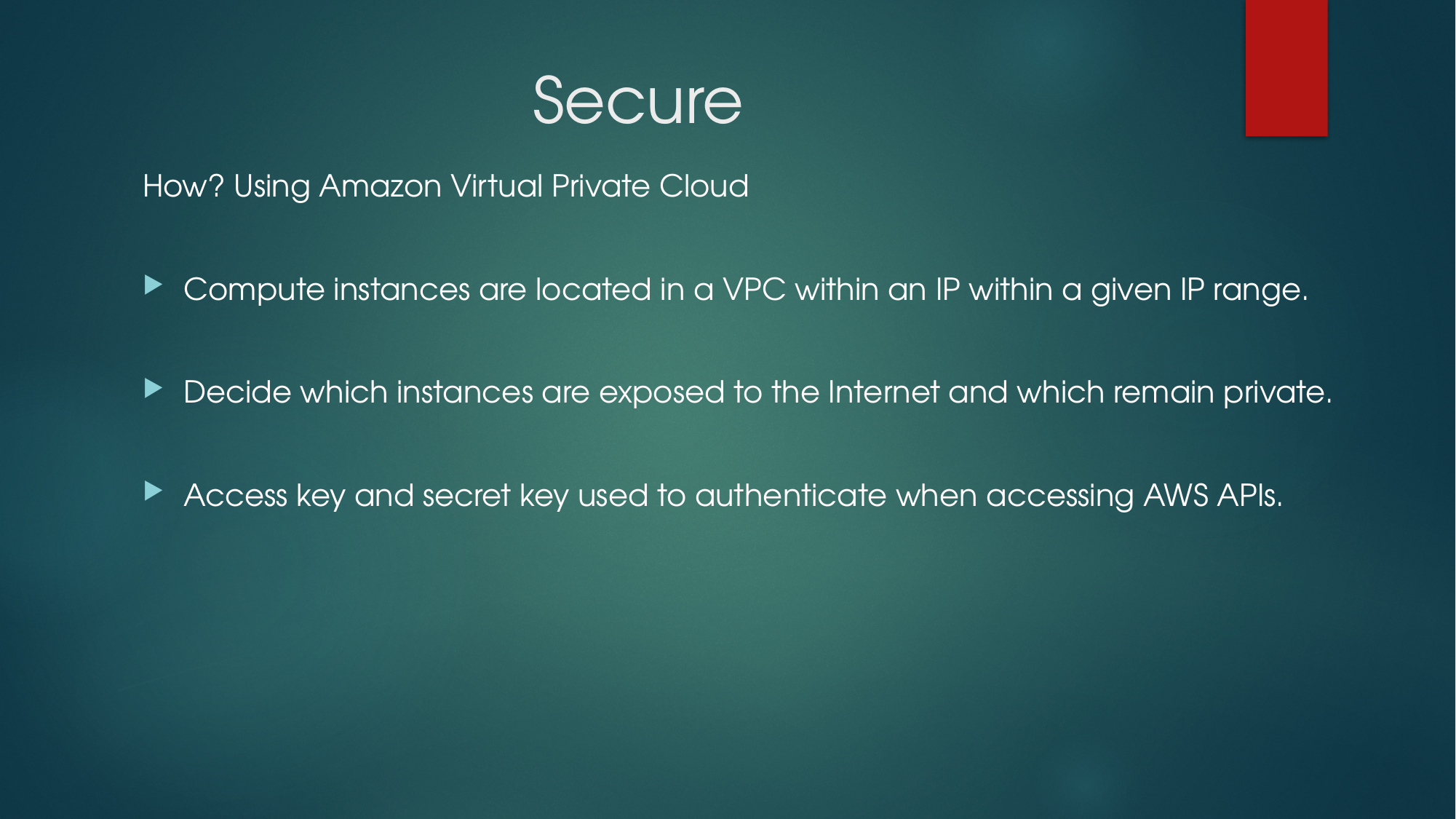

# Secure
How? Using Amazon Virtual Private Cloud

Compute instances are located in a VPC within an IP within a given IP range.

Decide which instances are exposed to the Internet and which remain private.

Access key and secret key used to authenticate when accessing AWS APIs.